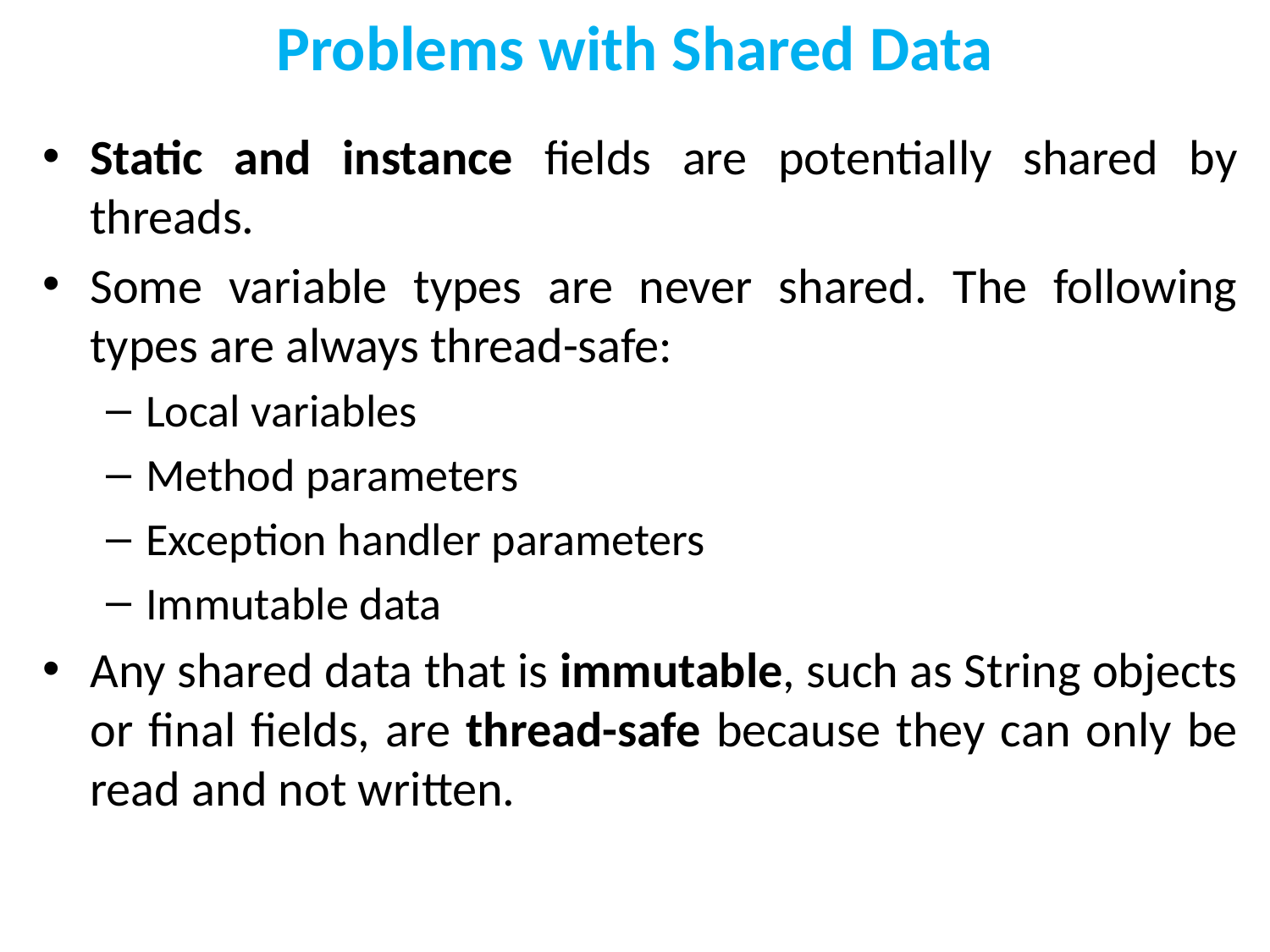

# Problems with Shared Data
Static and instance fields are potentially shared by threads.
Some variable types are never shared. The following types are always thread-safe:
Local variables
Method parameters
Exception handler parameters
Immutable data
Any shared data that is immutable, such as String objects or final fields, are thread-safe because they can only be read and not written.